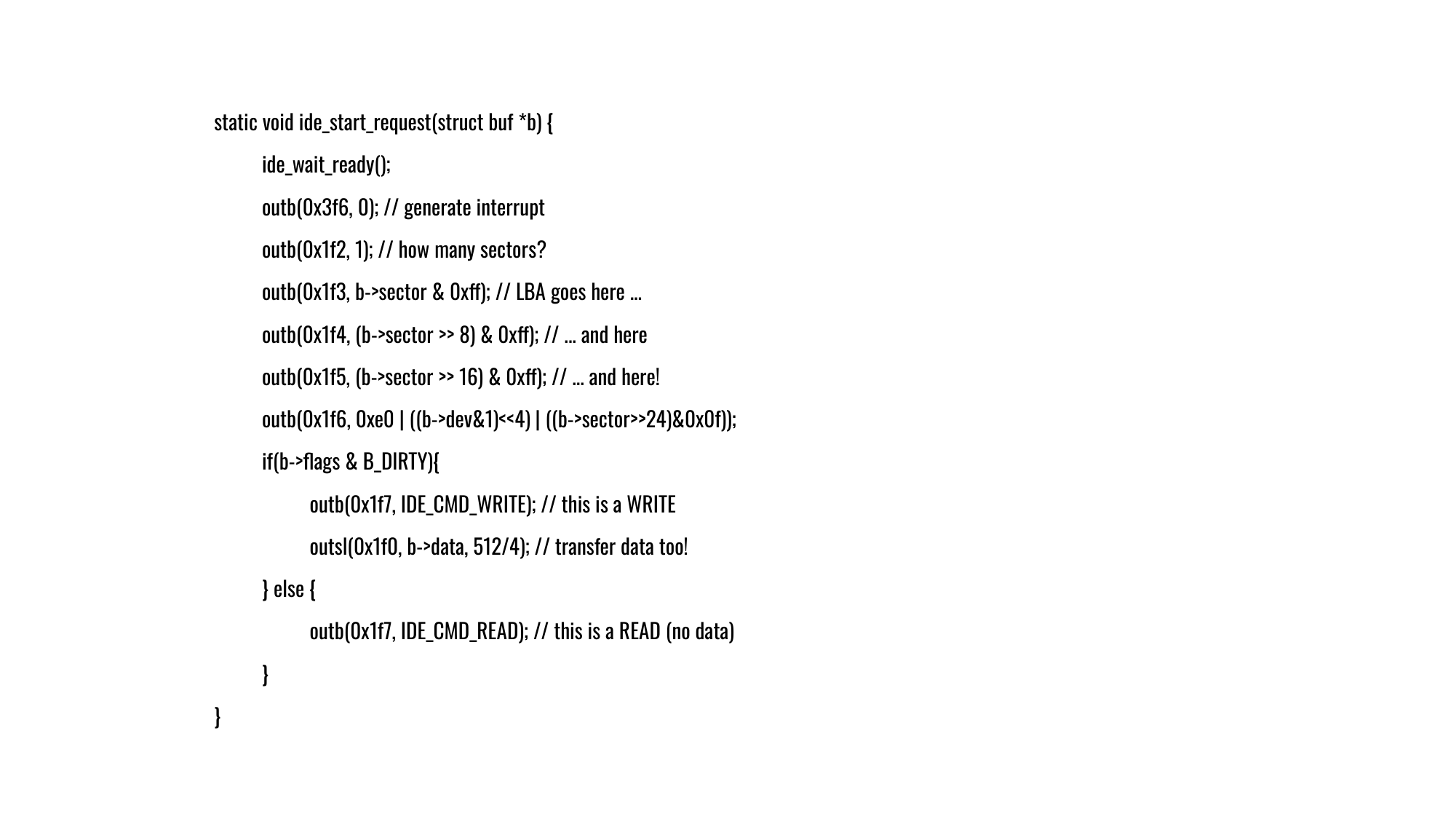

#
static void ide_start_request(struct buf *b) {
ide_wait_ready();
outb(0x3f6, 0); // generate interrupt
outb(0x1f2, 1); // how many sectors?
outb(0x1f3, b->sector & 0xff); // LBA goes here ...
outb(0x1f4, (b->sector >> 8) & 0xff); // ... and here
outb(0x1f5, (b->sector >> 16) & 0xff); // ... and here!
outb(0x1f6, 0xe0 | ((b->dev&1)<<4) | ((b->sector>>24)&0x0f));
if(b->flags & B_DIRTY){
outb(0x1f7, IDE_CMD_WRITE); // this is a WRITE
outsl(0x1f0, b->data, 512/4); // transfer data too!
} else {
outb(0x1f7, IDE_CMD_READ); // this is a READ (no data)
}
}